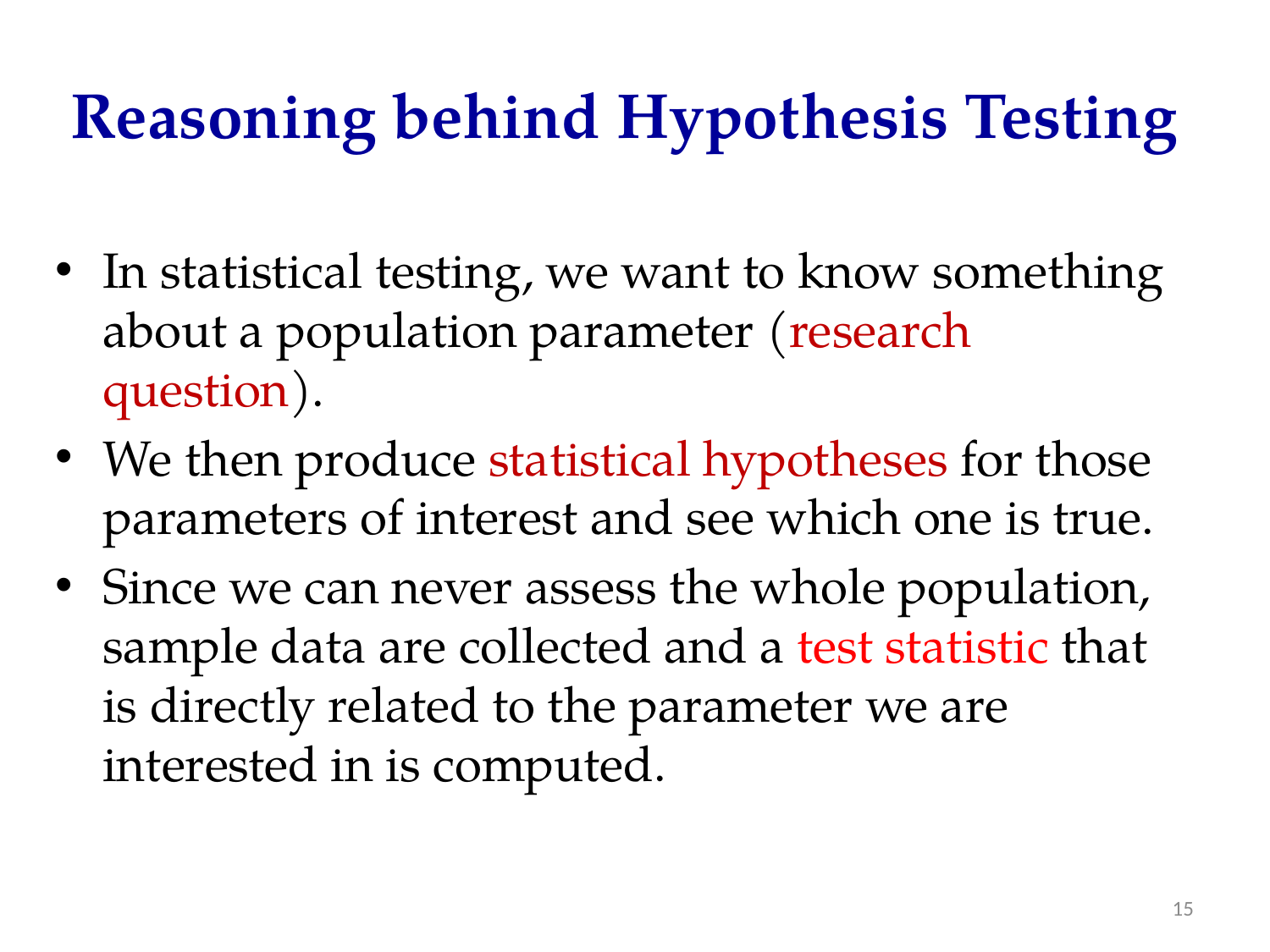

Reasoning behind Hypothesis Testing
In statistical testing, we want to know something about a population parameter (research question).
We then produce statistical hypotheses for those parameters of interest and see which one is true.
Since we can never assess the whole population, sample data are collected and a test statistic that is directly related to the parameter we are interested in is computed.

15